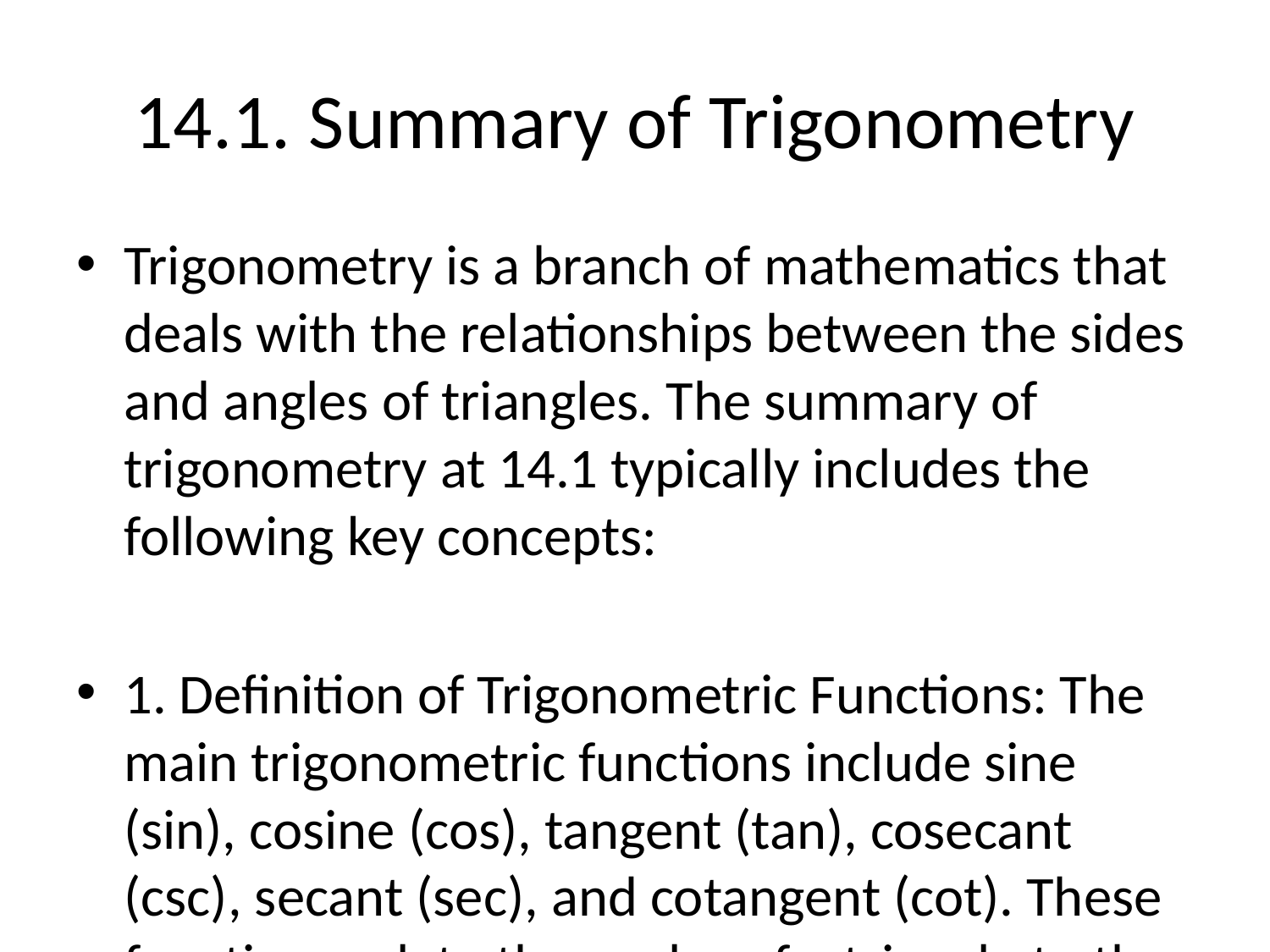

# 14.1. Summary of Trigonometry
Trigonometry is a branch of mathematics that deals with the relationships between the sides and angles of triangles. The summary of trigonometry at 14.1 typically includes the following key concepts:

1. Definition of Trigonometric Functions: The main trigonometric functions include sine (sin), cosine (cos), tangent (tan), cosecant (csc), secant (sec), and cotangent (cot). These functions relate the angles of a triangle to the ratios of its sides.

2. Trigonometric Identities: Trigonometric identities are equations involving trigonometric functions that are true for all values of the variables. Some fundamental identities include Pythagorean identities, reciprocal identities, quotient identities, and cofunction identities.

3. Trigonometric Ratios: The primary trigonometric ratios are sine, cosine, and tangent. These ratios help in solving for missing sides and angles in a right triangle, as well as in various applications involving periodic phenomena.

4. Unit Circle: The unit circle is a circle with a radius of 1 unit centered at the origin (0,0) on the coordinate plane. It is often used to define trigonometric functions for any angle, not just those in right triangles.

5. Trigonometric Graphs: The graphs of trigonometric functions exhibit periodic behavior due to the repeating nature of the functions. Sine and cosine functions have a period of 2π, while tangent, cotangent, secant, and cosecant have a period of π.

6. Trigonometric Equations and Solving Triangles: Trigonometric equations involve trigonometric functions and can be solved using algebraic techniques and trigonometric identities. Solving triangles refers to determining the missing sides and angles of a triangle using trigonometric ratios and laws.

7. Applications of Trigonometry: Trigonometry has various applications in real-world scenarios such as engineering, physics, astronomy, surveying, and navigation. It is used to model and solve problems involving angles and distances.

Overall, trigonometry at 14.1 level provides a foundational understanding of trigonometric functions, identities, ratios, graphs, equations, and applications that form the basis for more advanced studies in mathematics and related fields.